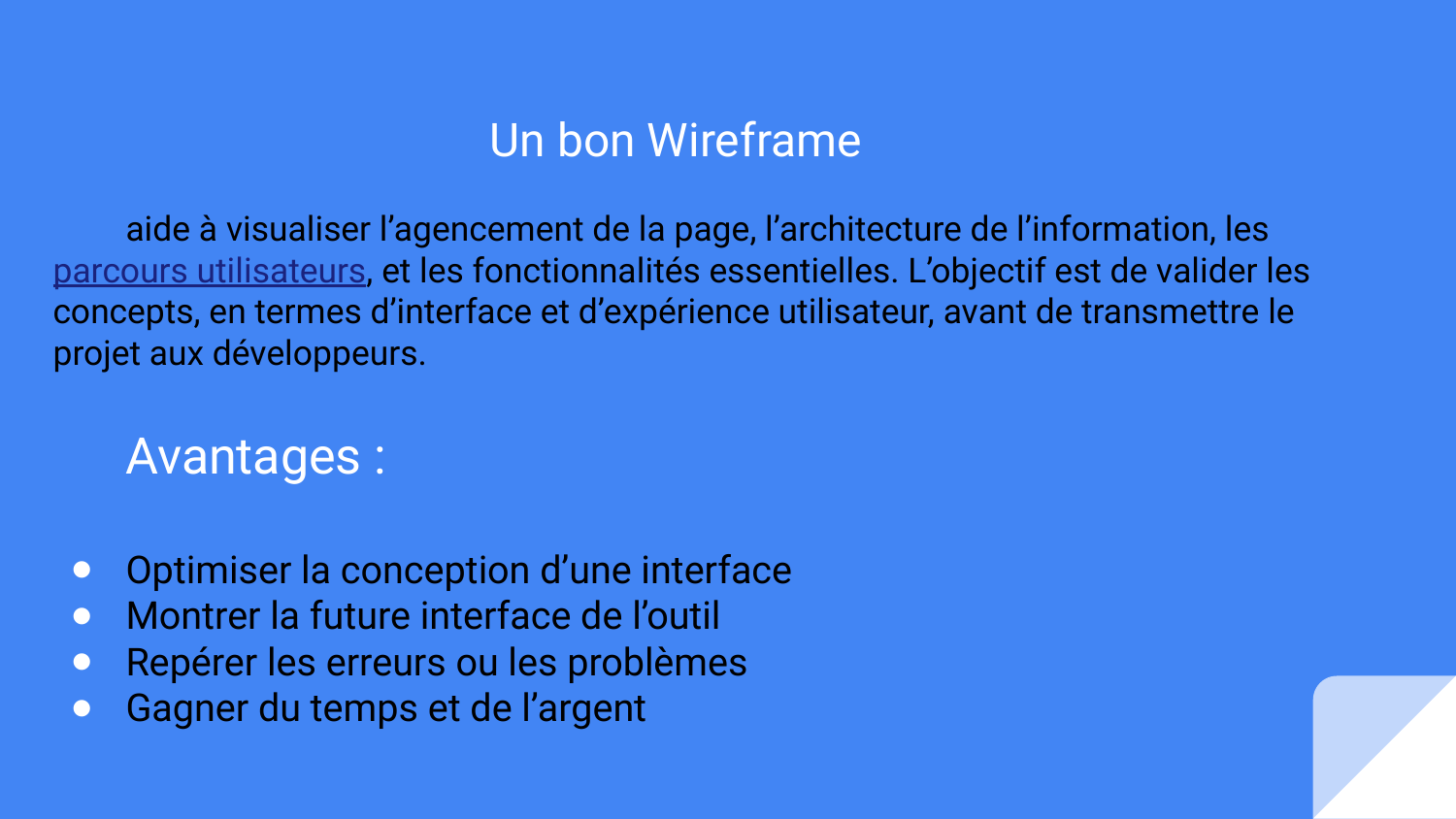

Un bon Wireframe

aide à visualiser l’agencement de la page, l’architecture de l’information, les parcours utilisateurs, et les fonctionnalités essentielles. L’objectif est de valider les concepts, en termes d’interface et d’expérience utilisateur, avant de transmettre le projet aux développeurs.
Avantages :

Optimiser la conception d’une interface
Montrer la future interface de l’outil
Repérer les erreurs ou les problèmes
Gagner du temps et de l’argent